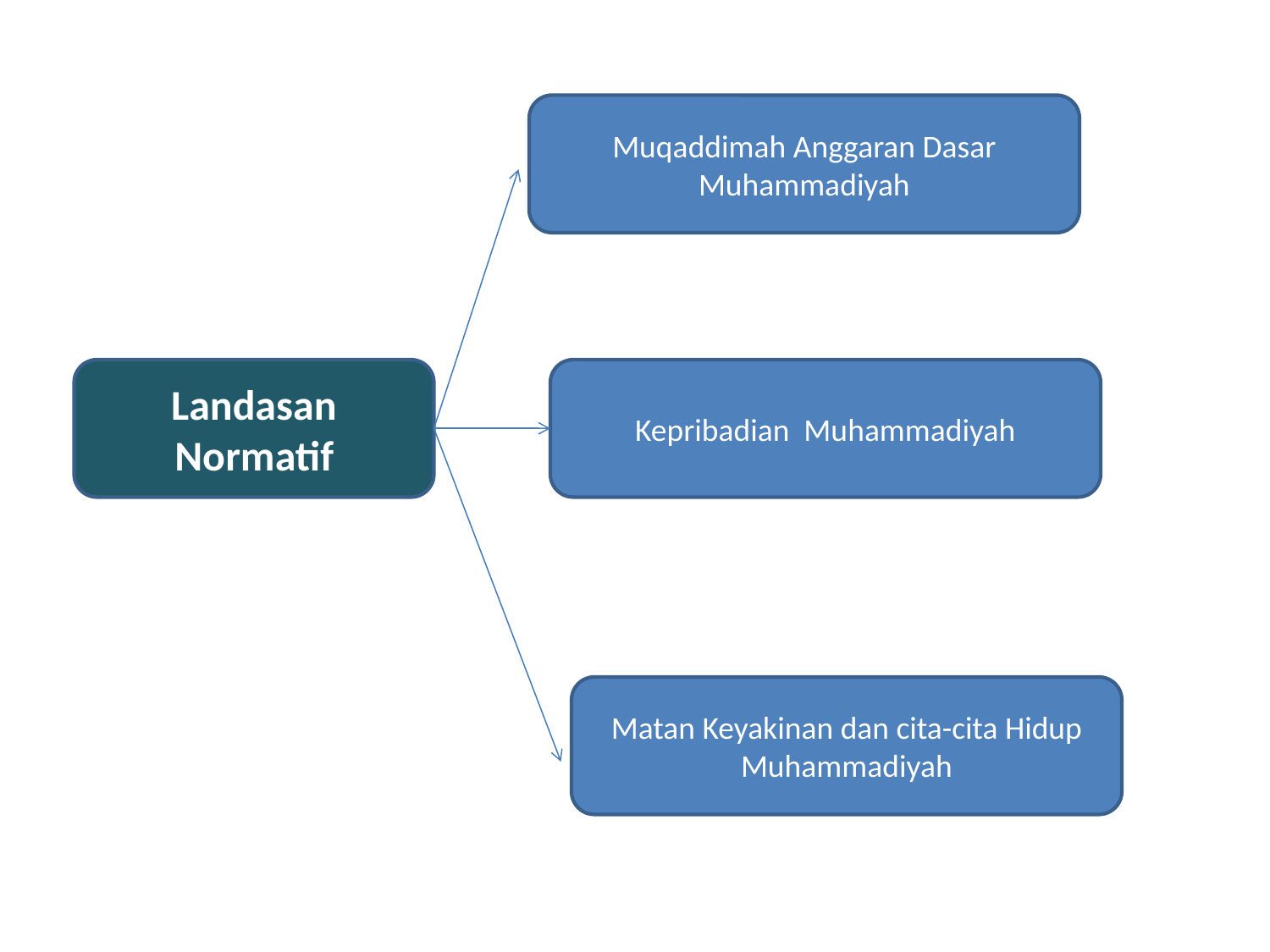

Muqaddimah Anggaran Dasar Muhammadiyah
Landasan Normatif
Kepribadian  Muhammadiyah
Matan Keyakinan dan cita-cita Hidup
Muhammadiyah